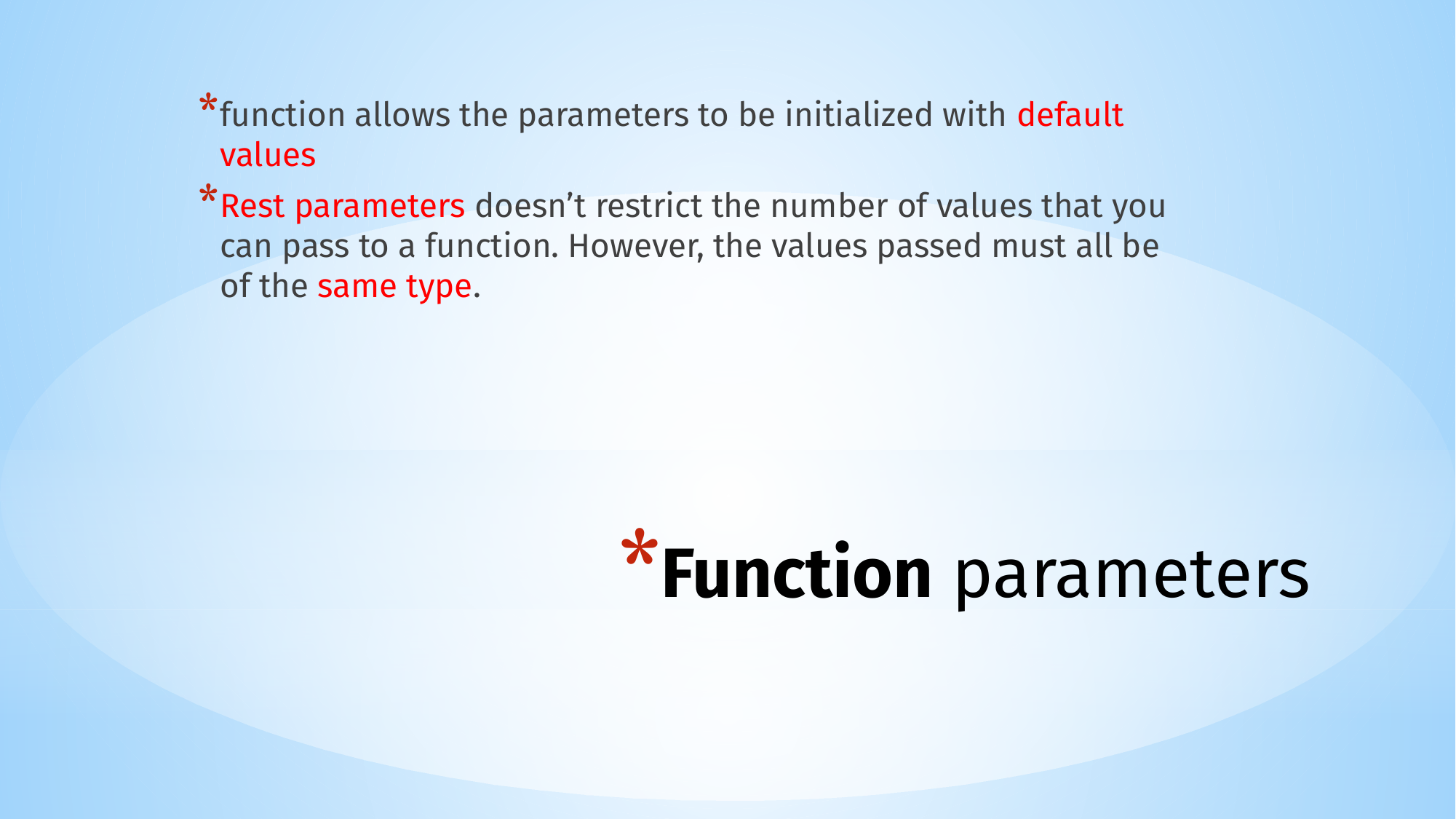

function allows the parameters to be initialized with default values
Rest parameters doesn’t restrict the number of values that you can pass to a function. However, the values passed must all be of the same type.

# Function parameters